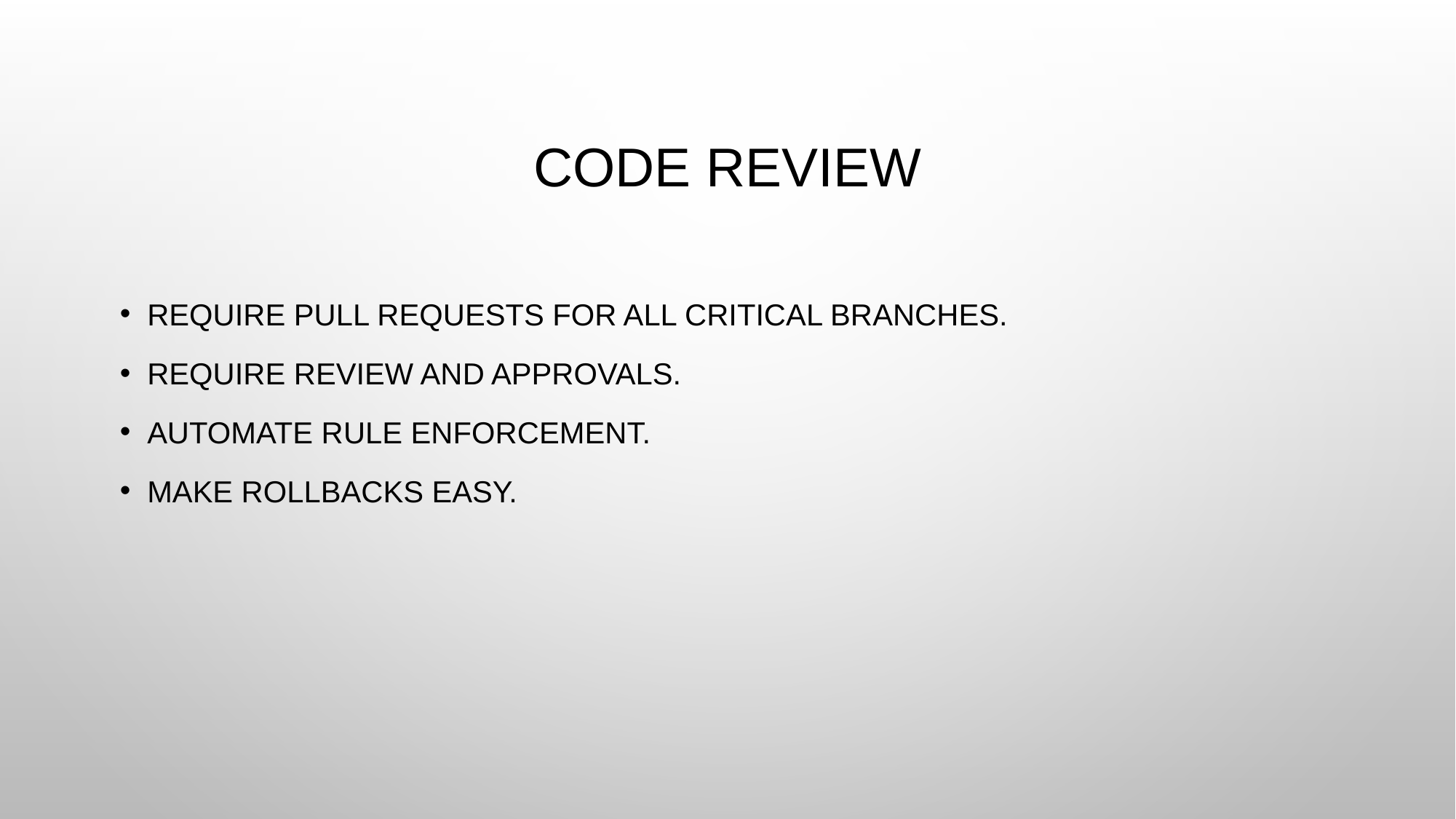

# Code Review
Require pull requests for all critical branches.
Require review and approvals.
Automate rule enforcement.
Make rollbacks easy.